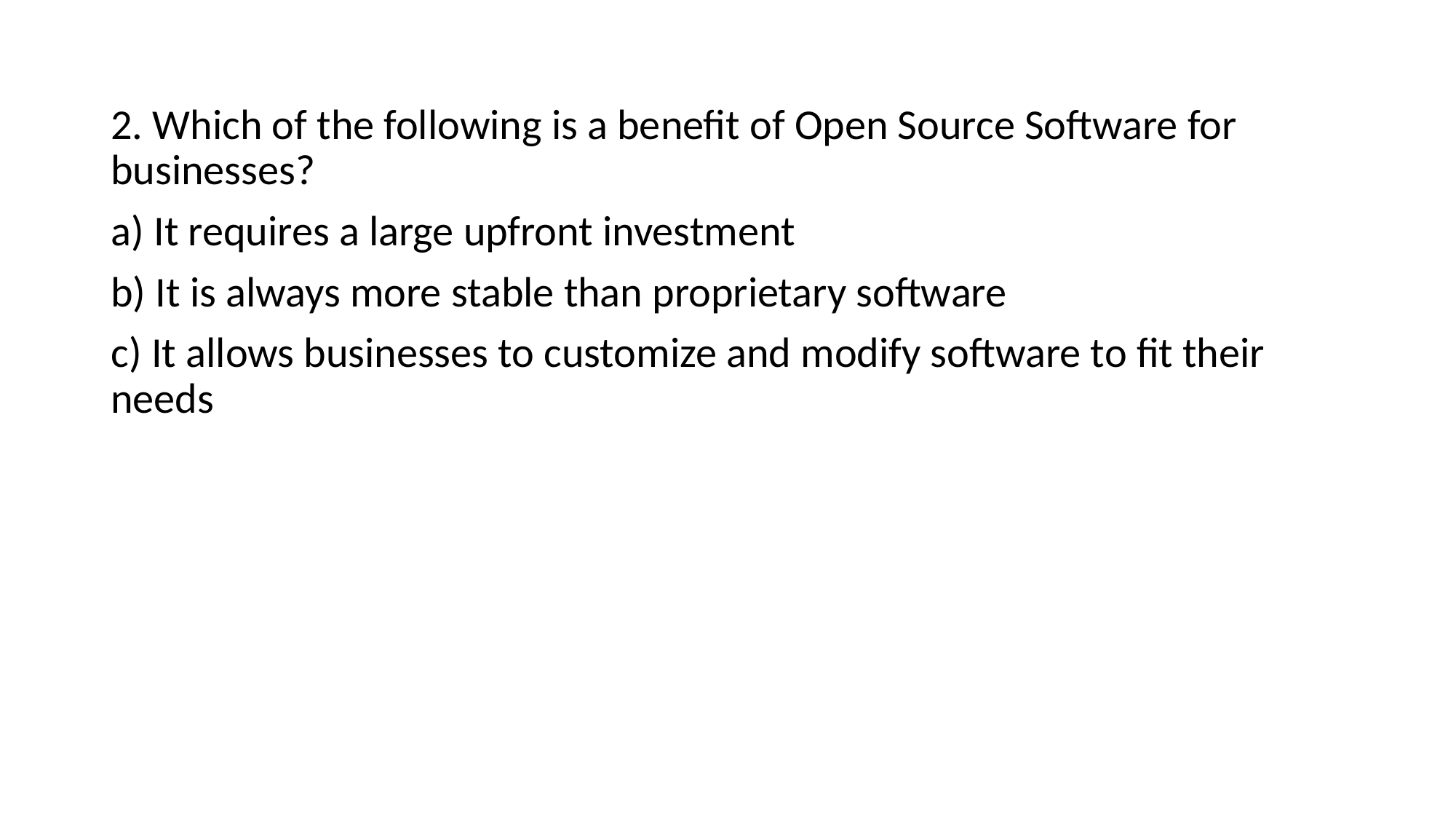

2. Which of the following is a benefit of Open Source Software for businesses?
a) It requires a large upfront investment
b) It is always more stable than proprietary software
c) It allows businesses to customize and modify software to fit their needs